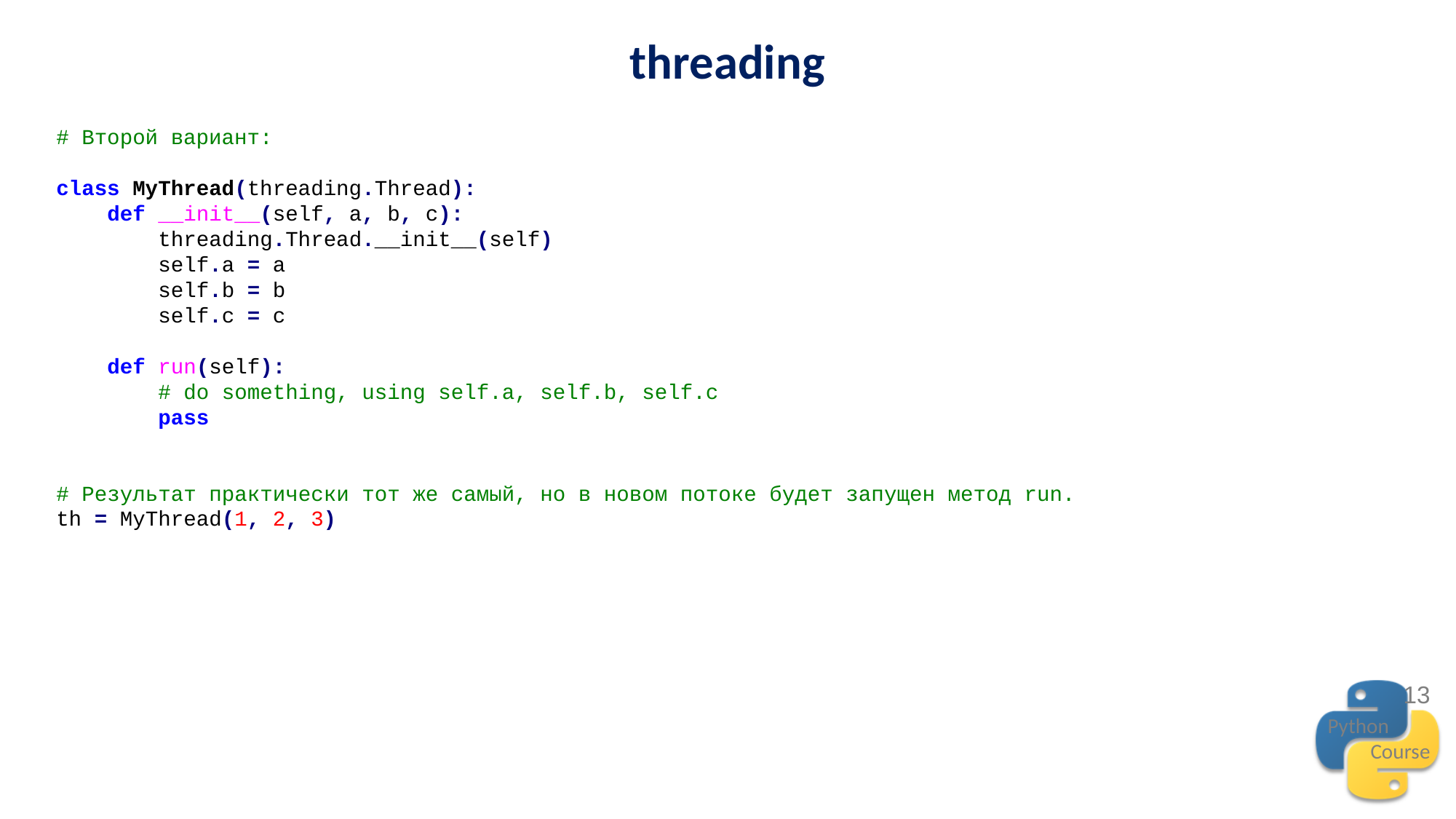

# threading
# Второй вариант:

class MyThread(threading.Thread):
    def __init__(self, a, b, c):
        threading.Thread.__init__(self)
        self.a = a
        self.b = b
        self.c = c

    def run(self):
        # do something, using self.a, self.b, self.c
        pass

# Результат практически тот же самый, но в новом потоке будет запущен метод run.
th = MyThread(1, 2, 3)